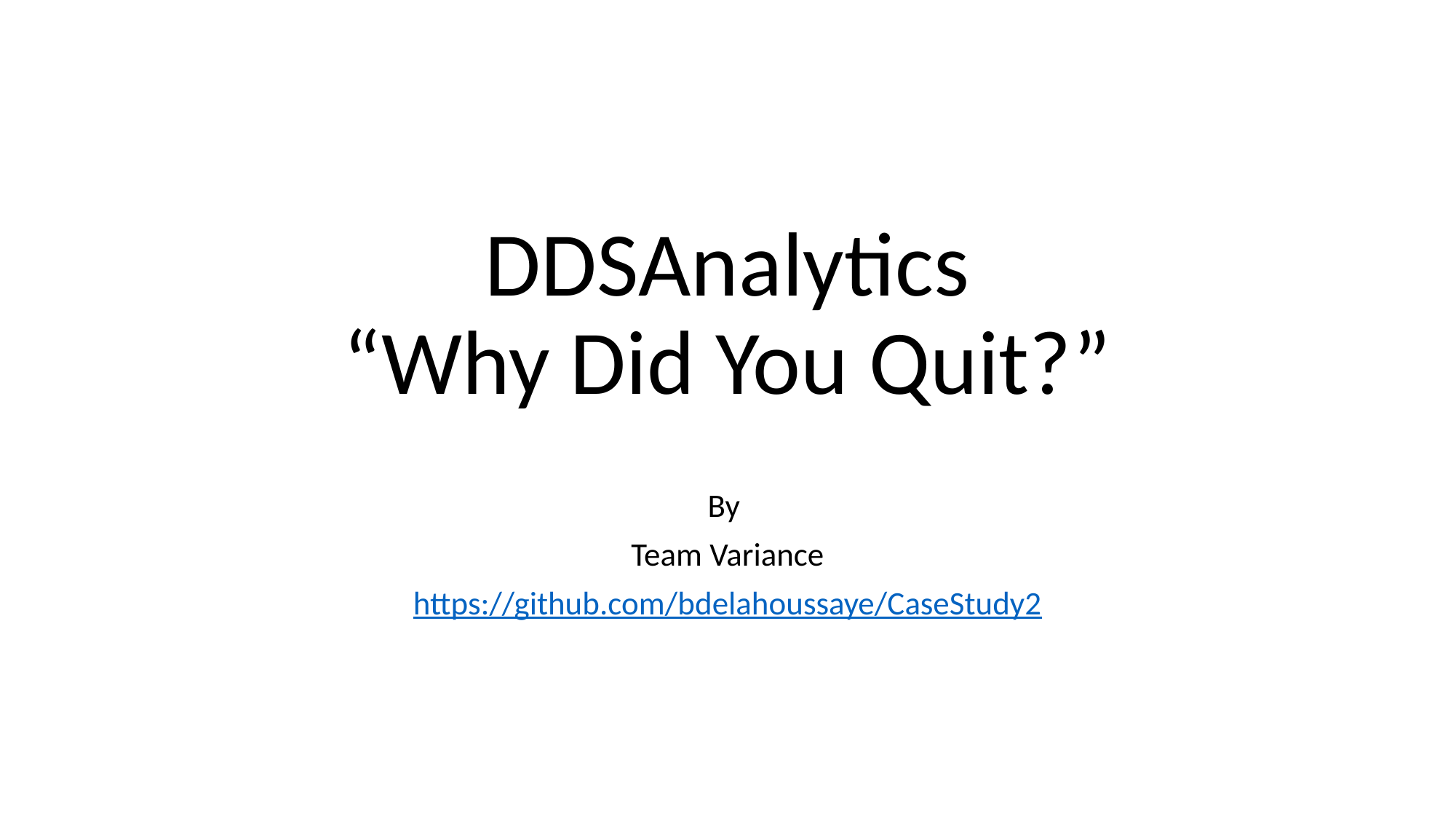

# DDSAnalytics “Why Did You Quit?”

By
Team Variance
https://github.com/bdelahoussaye/CaseStudy2